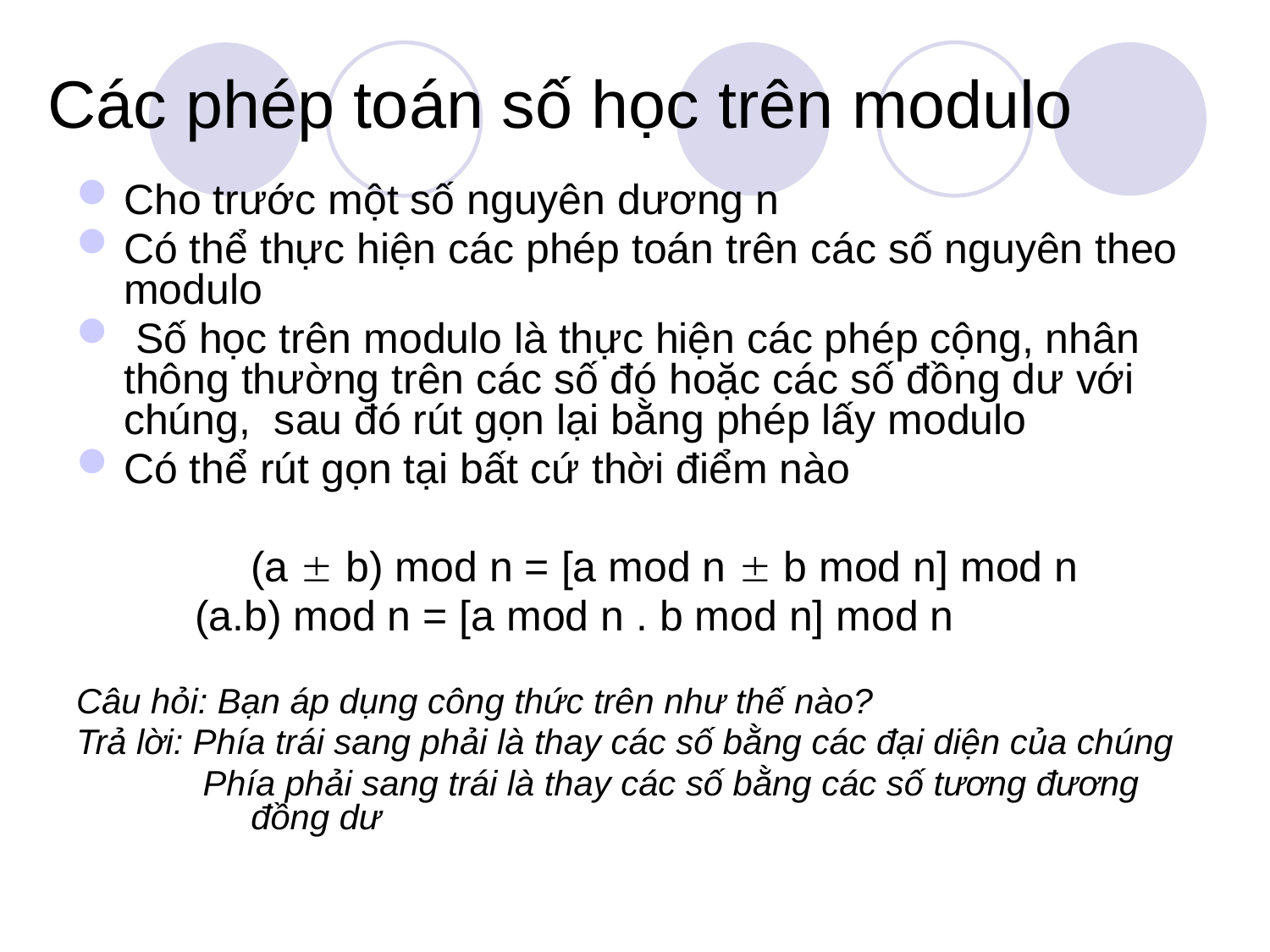

# Các phép toán số học trên modulo
Cho trước một số nguyên dương n
Có thể thực hiện các phép toán trên các số nguyên theo modulo
 Số học trên modulo là thực hiện các phép cộng, nhân  thông thường trên các số đó hoặc các số đồng dư với chúng,  sau đó rút gọn lại bằng phép lấy modulo
Có thể rút gọn tại bất cứ thời điểm nào

	    	(a ± b) mod n = [a mod n ± b mod n] mod n
          (a.b) mod n = [a mod n . b mod n] mod n

Câu hỏi: Bạn áp dụng công thức trên như thế nào?
Trả lời: Phía trái sang phải là thay các số bằng các đại diện của chúng
             Phía phải sang trái là thay các số bằng các số tương đương 	đồng dư